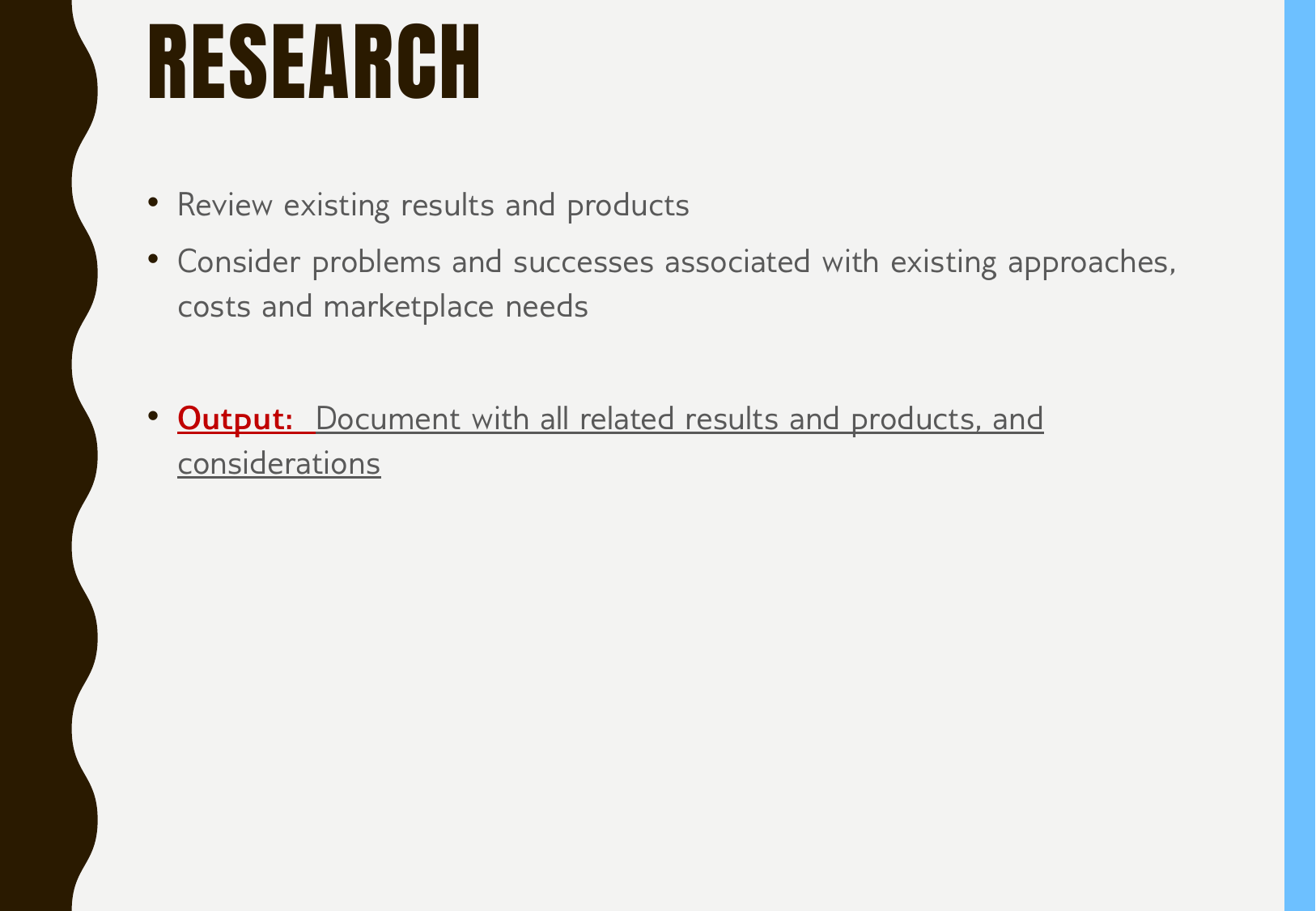

# Research
Review existing results and products
Consider problems and successes associated with existing approaches, costs and marketplace needs

Output:  Document with all related results and products, and considerations